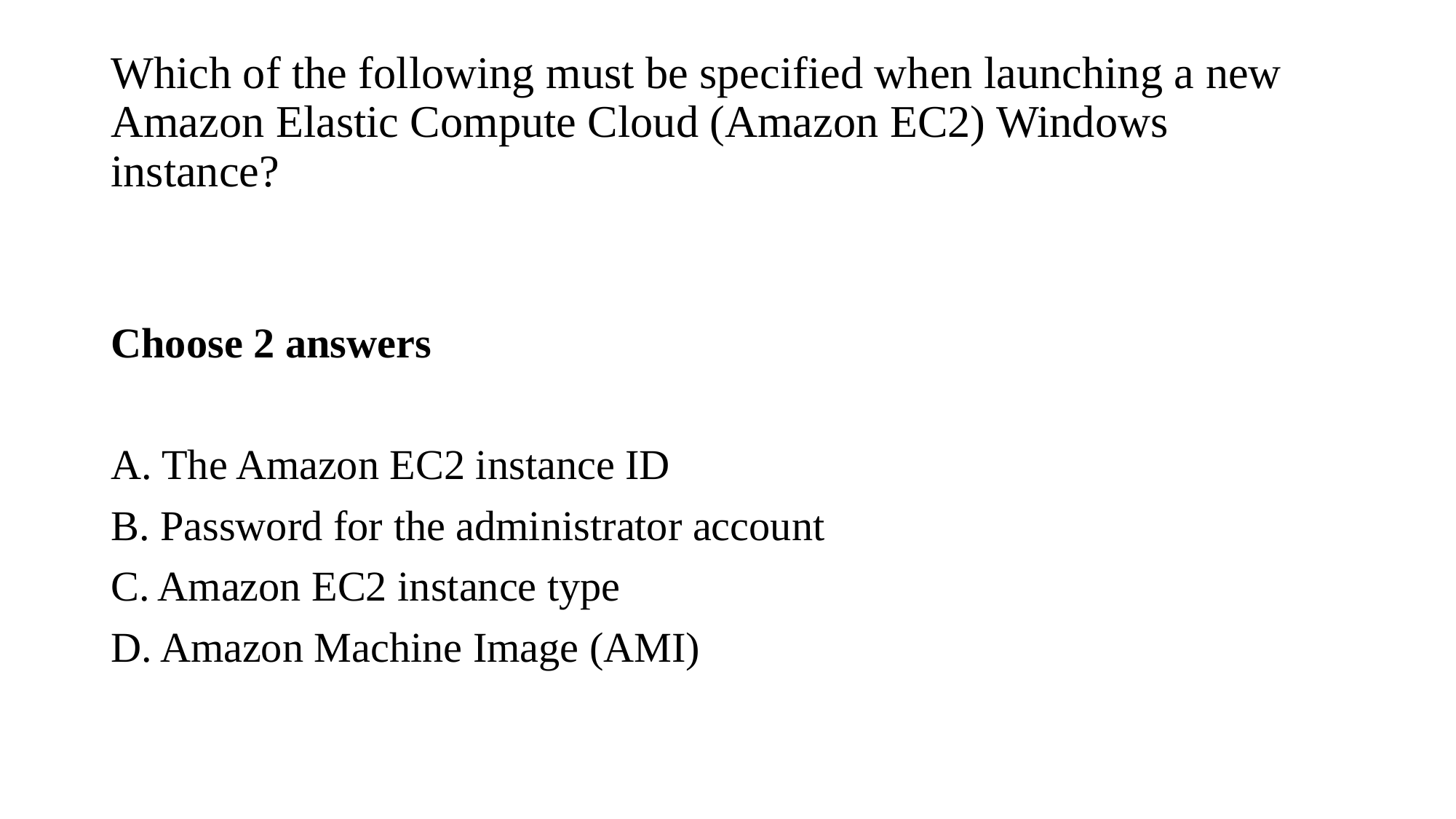

# Which of the following must be specified when launching a new Amazon Elastic Compute Cloud (Amazon EC2) Windows instance?
Choose 2 answers

A. The Amazon EC2 instance ID
B. Password for the administrator account
C. Amazon EC2 instance type
D. Amazon Machine Image (AMI)